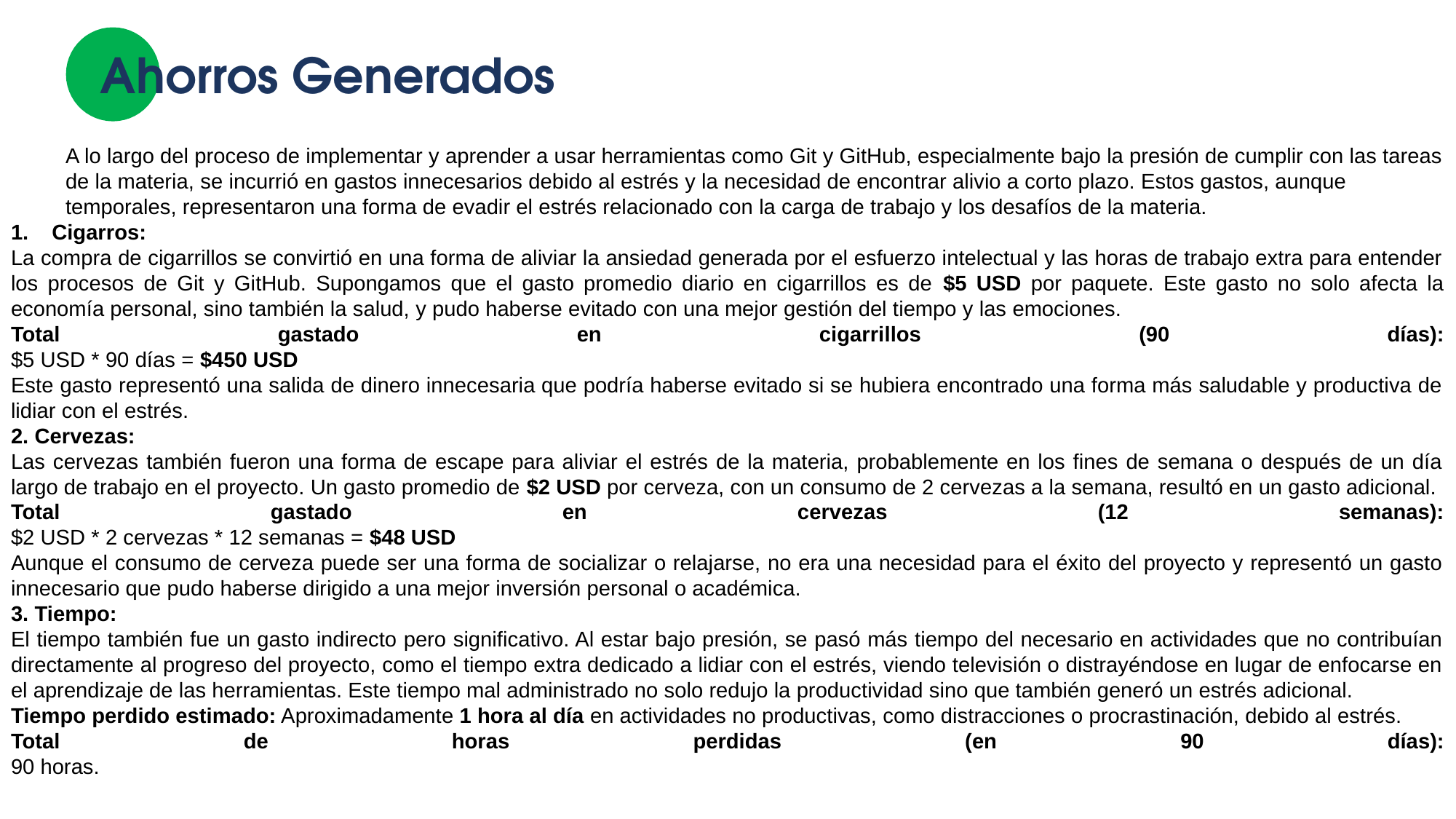

# Ahorros Generados
A lo largo del proceso de implementar y aprender a usar herramientas como Git y GitHub, especialmente bajo la presión de cumplir con las tareas de la materia, se incurrió en gastos innecesarios debido al estrés y la necesidad de encontrar alivio a corto plazo. Estos gastos, aunque temporales, representaron una forma de evadir el estrés relacionado con la carga de trabajo y los desafíos de la materia.
Cigarros:
La compra de cigarrillos se convirtió en una forma de aliviar la ansiedad generada por el esfuerzo intelectual y las horas de trabajo extra para entender los procesos de Git y GitHub. Supongamos que el gasto promedio diario en cigarrillos es de $5 USD por paquete. Este gasto no solo afecta la economía personal, sino también la salud, y pudo haberse evitado con una mejor gestión del tiempo y las emociones.
Total gastado en cigarrillos (90 días):
$5 USD * 90 días = $450 USD
Este gasto representó una salida de dinero innecesaria que podría haberse evitado si se hubiera encontrado una forma más saludable y productiva de lidiar con el estrés.
2. Cervezas:
Las cervezas también fueron una forma de escape para aliviar el estrés de la materia, probablemente en los fines de semana o después de un día largo de trabajo en el proyecto. Un gasto promedio de $2 USD por cerveza, con un consumo de 2 cervezas a la semana, resultó en un gasto adicional.
Total gastado en cervezas (12 semanas):
$2 USD * 2 cervezas * 12 semanas = $48 USD
Aunque el consumo de cerveza puede ser una forma de socializar o relajarse, no era una necesidad para el éxito del proyecto y representó un gasto innecesario que pudo haberse dirigido a una mejor inversión personal o académica.
3. Tiempo:
El tiempo también fue un gasto indirecto pero significativo. Al estar bajo presión, se pasó más tiempo del necesario en actividades que no contribuían directamente al progreso del proyecto, como el tiempo extra dedicado a lidiar con el estrés, viendo televisión o distrayéndose en lugar de enfocarse en el aprendizaje de las herramientas. Este tiempo mal administrado no solo redujo la productividad sino que también generó un estrés adicional.
Tiempo perdido estimado: Aproximadamente 1 hora al día en actividades no productivas, como distracciones o procrastinación, debido al estrés.
Total de horas perdidas (en 90 días):
90 horas.